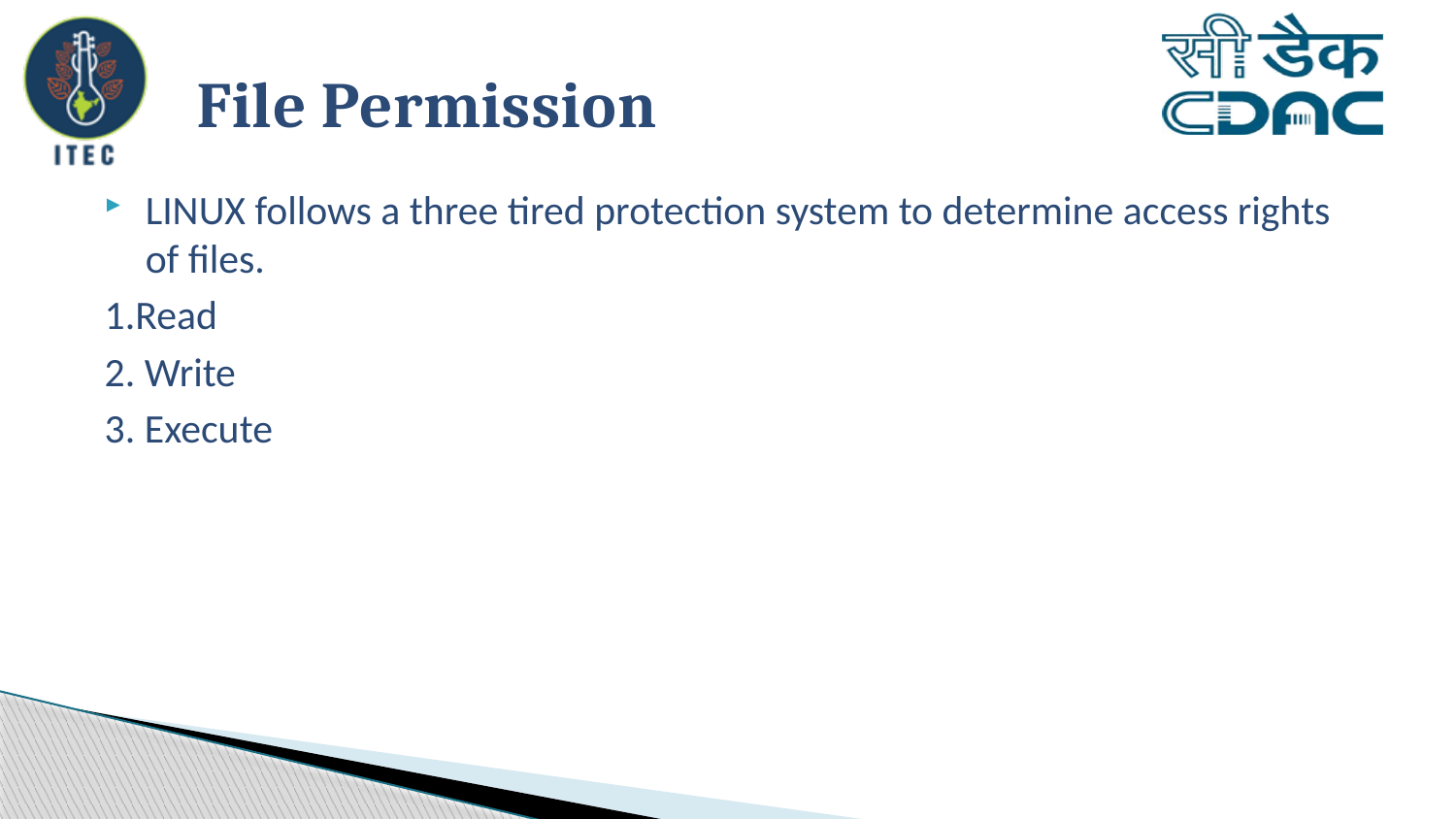

# File Permission
LINUX follows a three tired protection system to determine access rights of files.
1.Read
2. Write
3. Execute